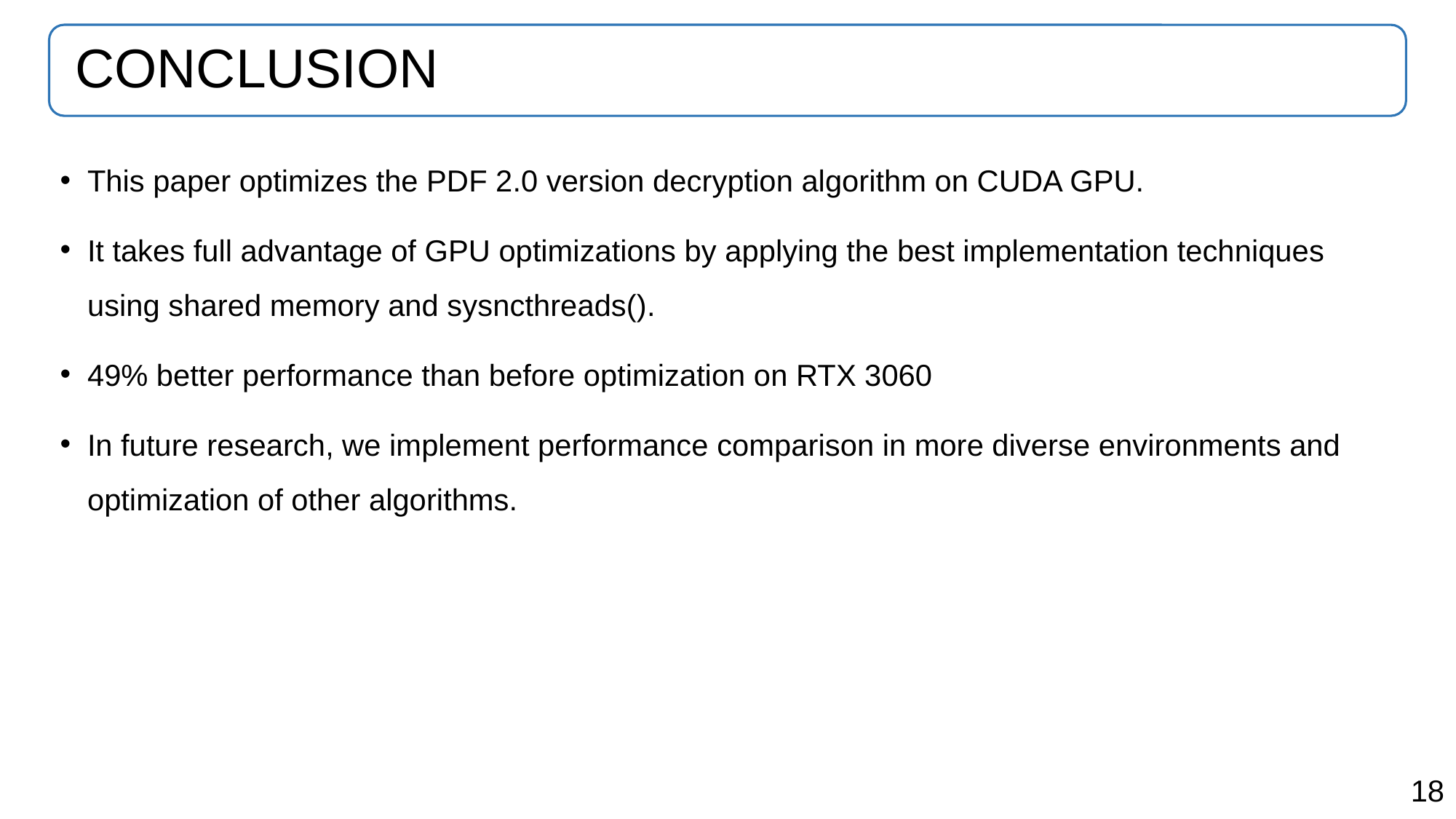

# CONCLUSION
This paper optimizes the PDF 2.0 version decryption algorithm on CUDA GPU.
It takes full advantage of GPU optimizations by applying the best implementation techniques using shared memory and sysncthreads().
49% better performance than before optimization on RTX 3060
In future research, we implement performance comparison in more diverse environments and optimization of other algorithms.